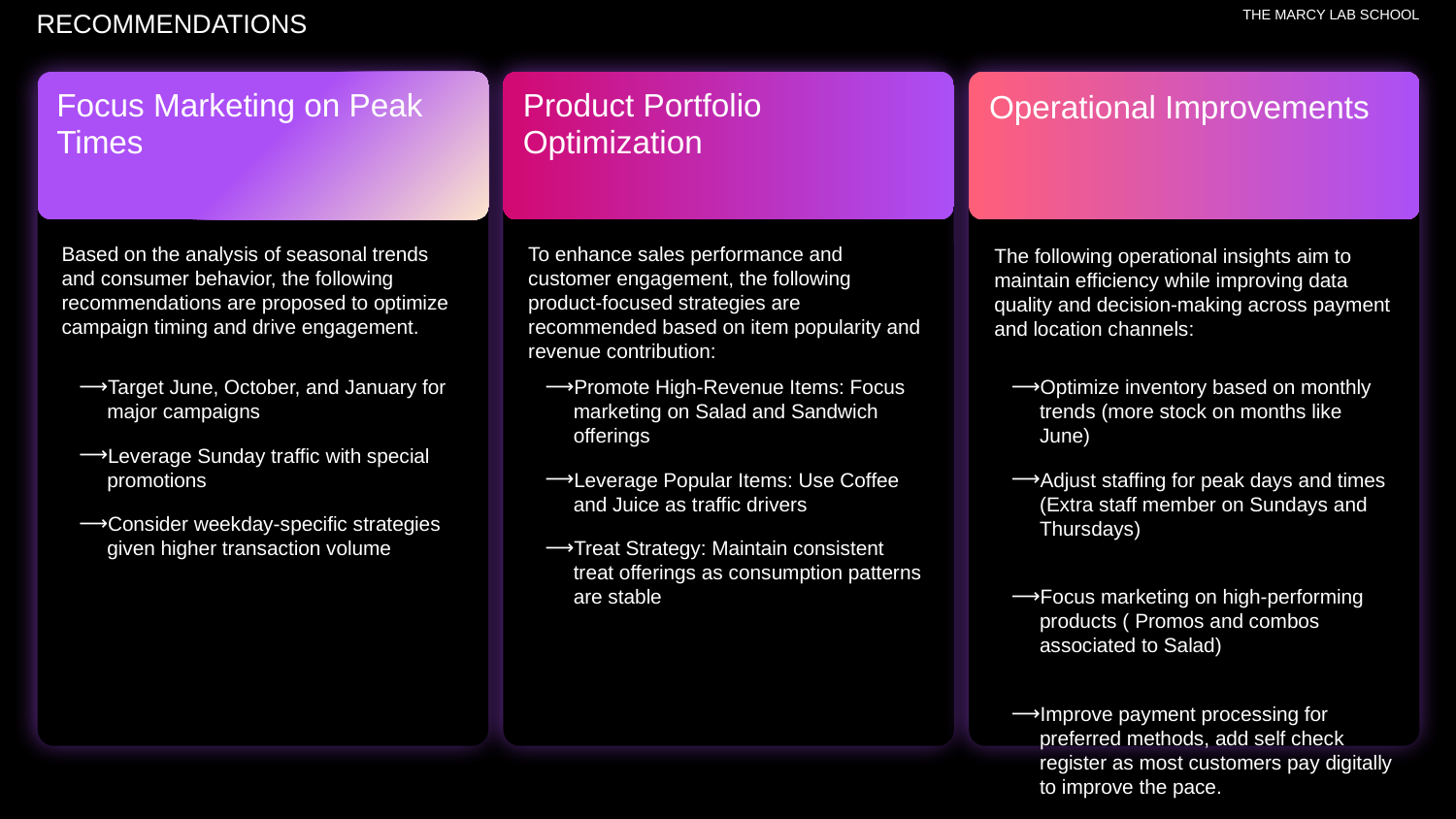

# RECOMMENDATIONS
THE MARCY LAB SCHOOL

Focus Marketing on Peak Times
Product Portfolio Optimization
Operational Improvements
Based on the analysis of seasonal trends and consumer behavior, the following recommendations are proposed to optimize campaign timing and drive engagement.
To enhance sales performance and customer engagement, the following product-focused strategies are recommended based on item popularity and revenue contribution:
The following operational insights aim to maintain efficiency while improving data quality and decision-making across payment and location channels:
Target June, October, and January for major campaigns
Leverage Sunday traffic with special promotions
Consider weekday-specific strategies given higher transaction volume
Promote High-Revenue Items: Focus marketing on Salad and Sandwich offerings
Leverage Popular Items: Use Coffee and Juice as traffic drivers
Treat Strategy: Maintain consistent treat offerings as consumption patterns are stable
Optimize inventory based on monthly trends (more stock on months like June)
Adjust staffing for peak days and times (Extra staff member on Sundays and Thursdays)
Focus marketing on high-performing products ( Promos and combos associated to Salad)
Improve payment processing for preferred methods, add self check register as most customers pay digitally to improve the pace.